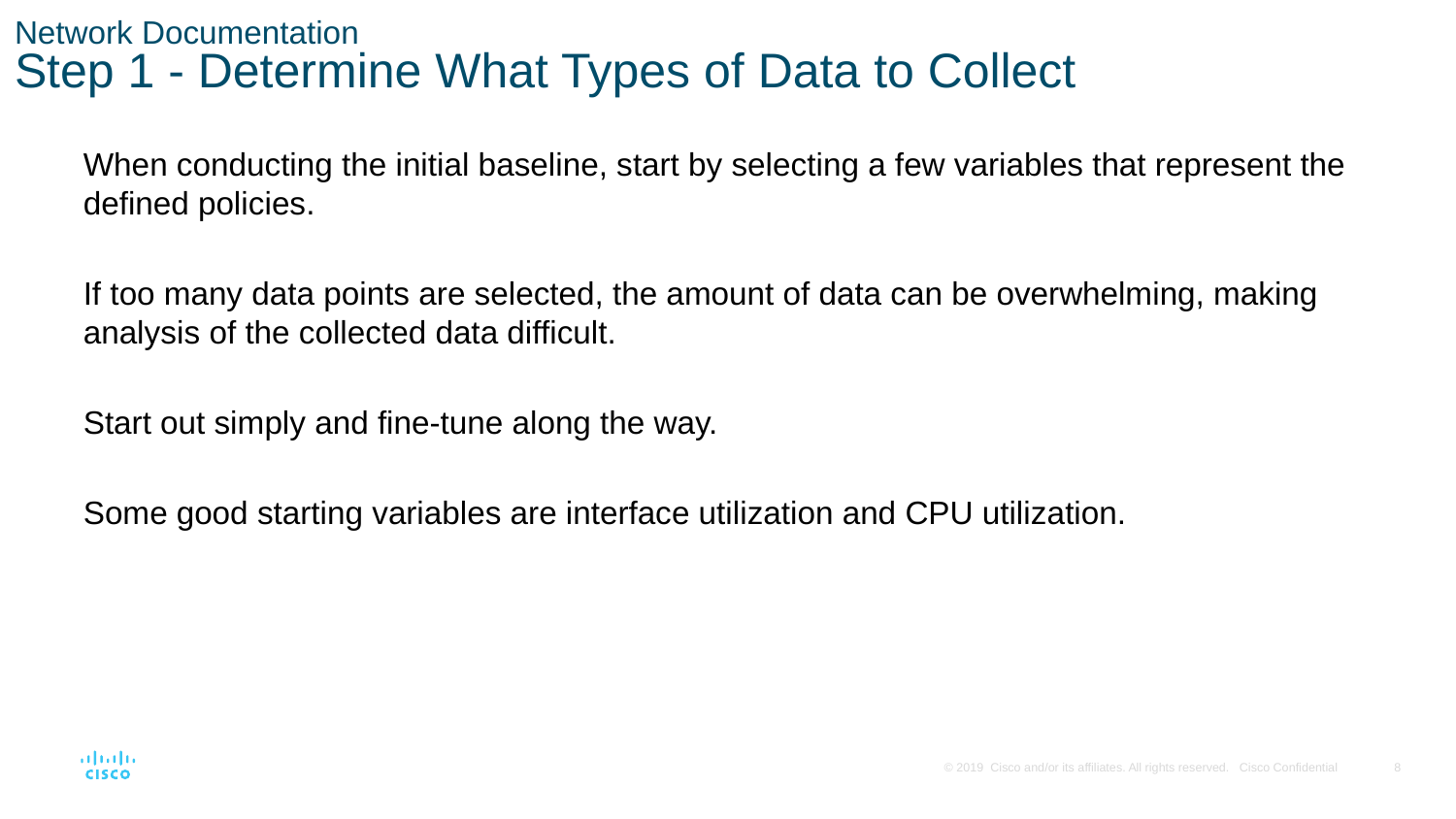

# Network Documentation Step 1 - Determine What Types of Data to Collect
When conducting the initial baseline, start by selecting a few variables that represent the defined policies.

If too many data points are selected, the amount of data can be overwhelming, making analysis of the collected data difficult.

Start out simply and fine-tune along the way.

Some good starting variables are interface utilization and CPU utilization.